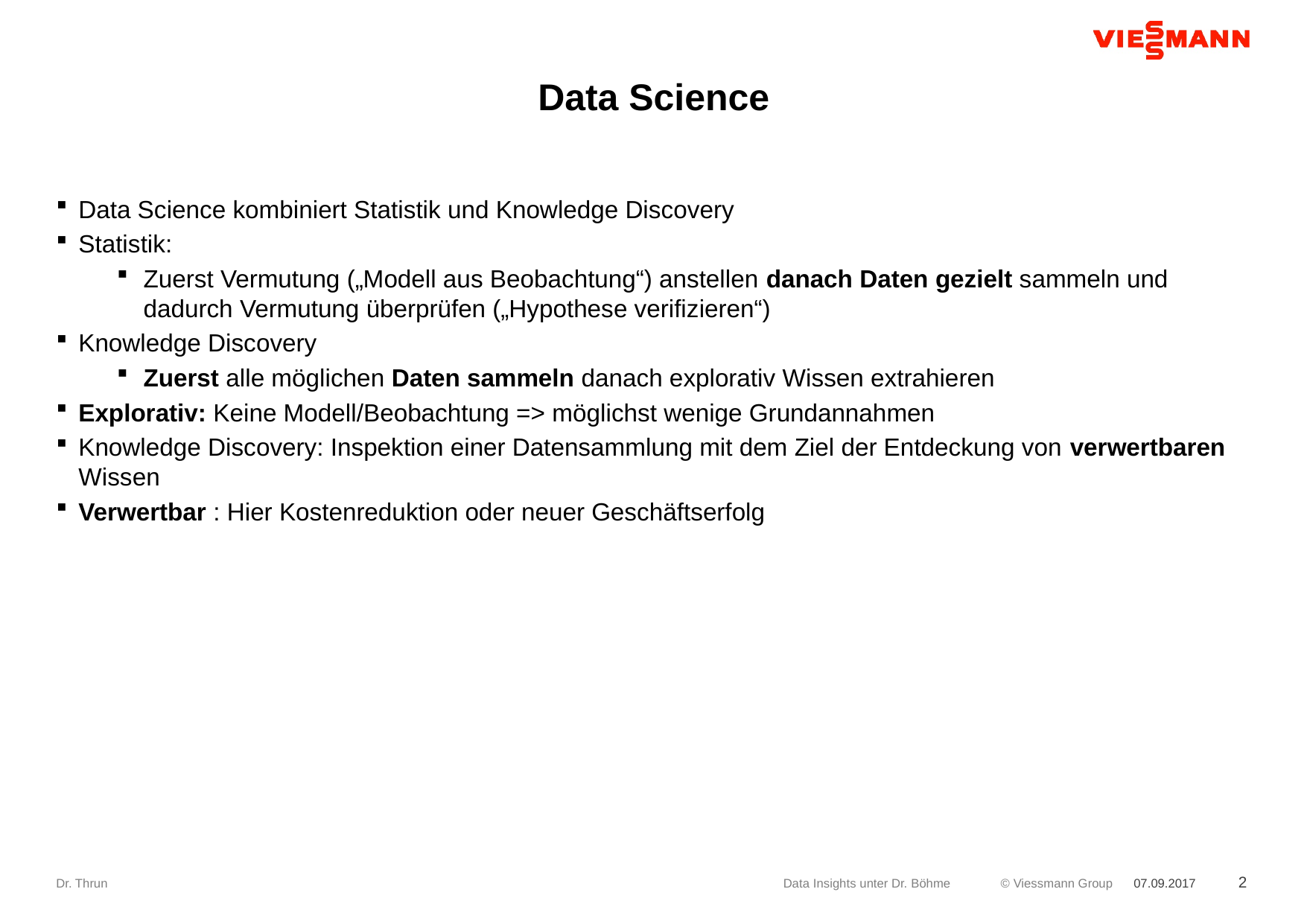

# Data Science
Data Science kombiniert Statistik und Knowledge Discovery
Statistik:
Zuerst Vermutung („Modell aus Beobachtung“) anstellen danach Daten gezielt sammeln und dadurch Vermutung überprüfen („Hypothese verifizieren“)
Knowledge Discovery
Zuerst alle möglichen Daten sammeln danach explorativ Wissen extrahieren
Explorativ: Keine Modell/Beobachtung => möglichst wenige Grundannahmen
Knowledge Discovery: Inspektion einer Datensammlung mit dem Ziel der Entdeckung von verwertbaren Wissen
Verwertbar : Hier Kostenreduktion oder neuer Geschäftserfolg
Dr. Thrun
Data Insights unter Dr. Böhme
07.09.2017
2